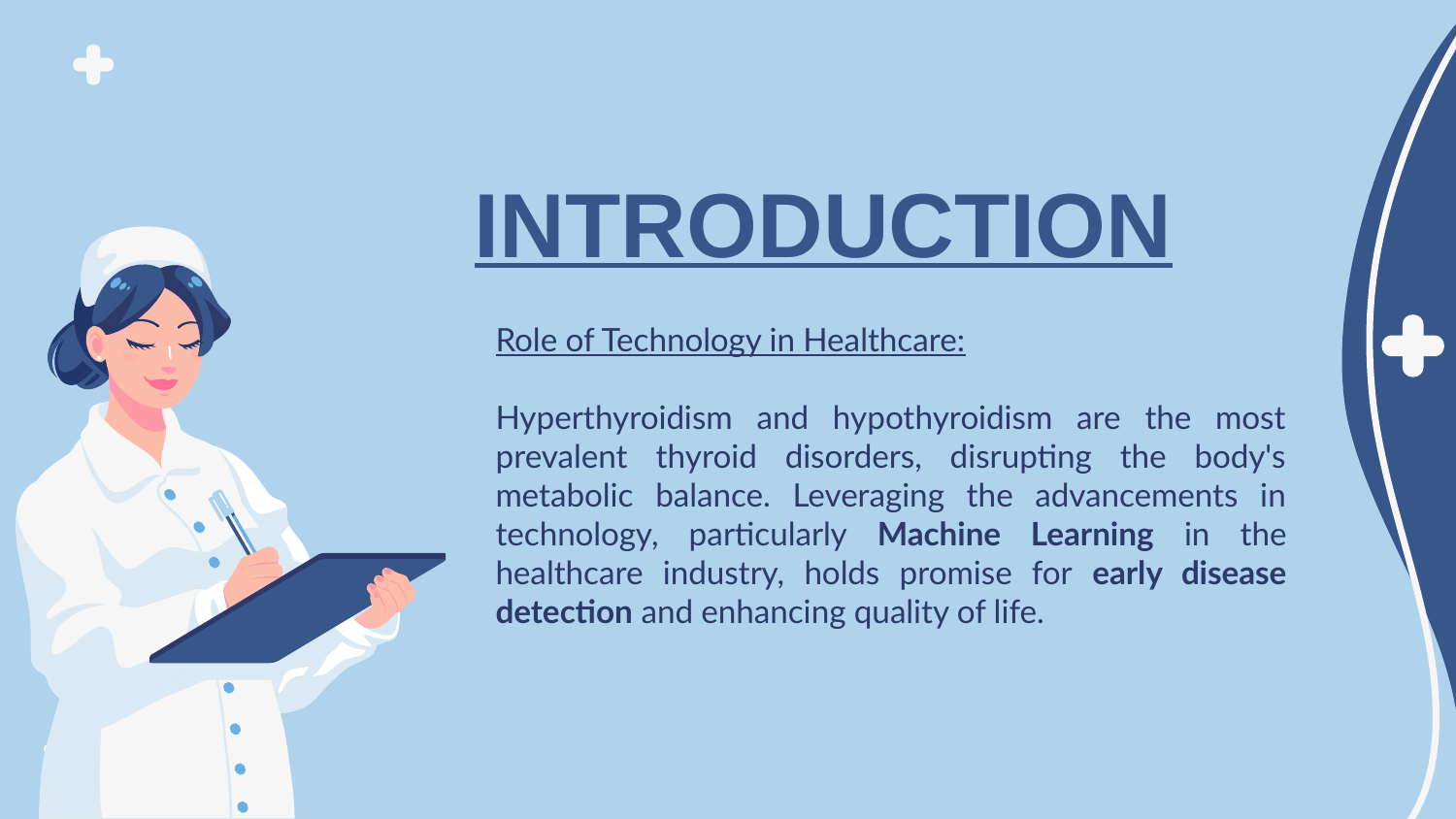

# INTRODUCTION

Role of Technology in Healthcare:

Hyperthyroidism and hypothyroidism are the most prevalent thyroid disorders, disrupting the body's metabolic balance. Leveraging the advancements in technology, particularly Machine Learning in the healthcare industry, holds promise for early disease detection and enhancing quality of life.